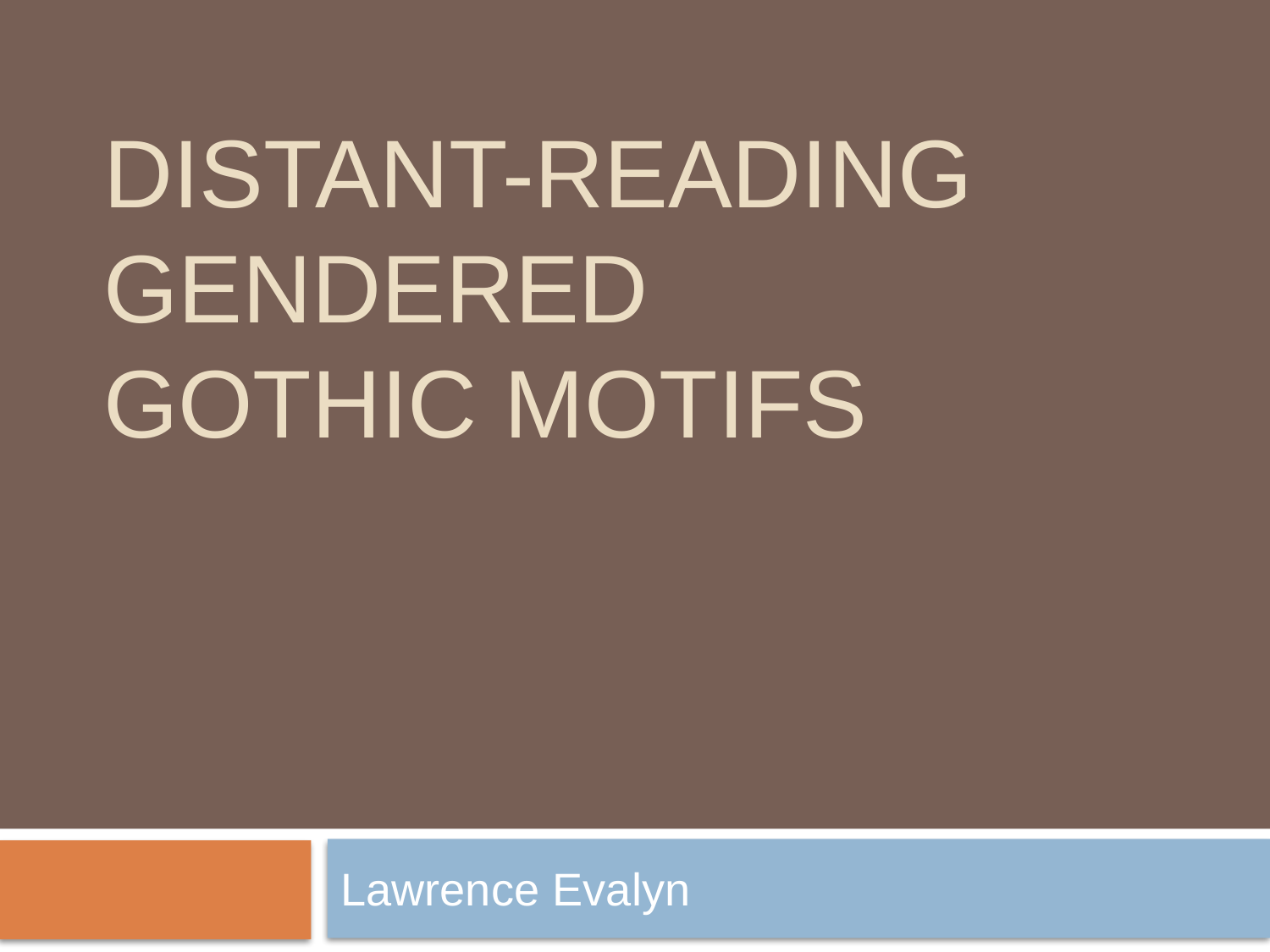

# Distant-Reading Gendered Gothic Motifs
Lawrence Evalyn